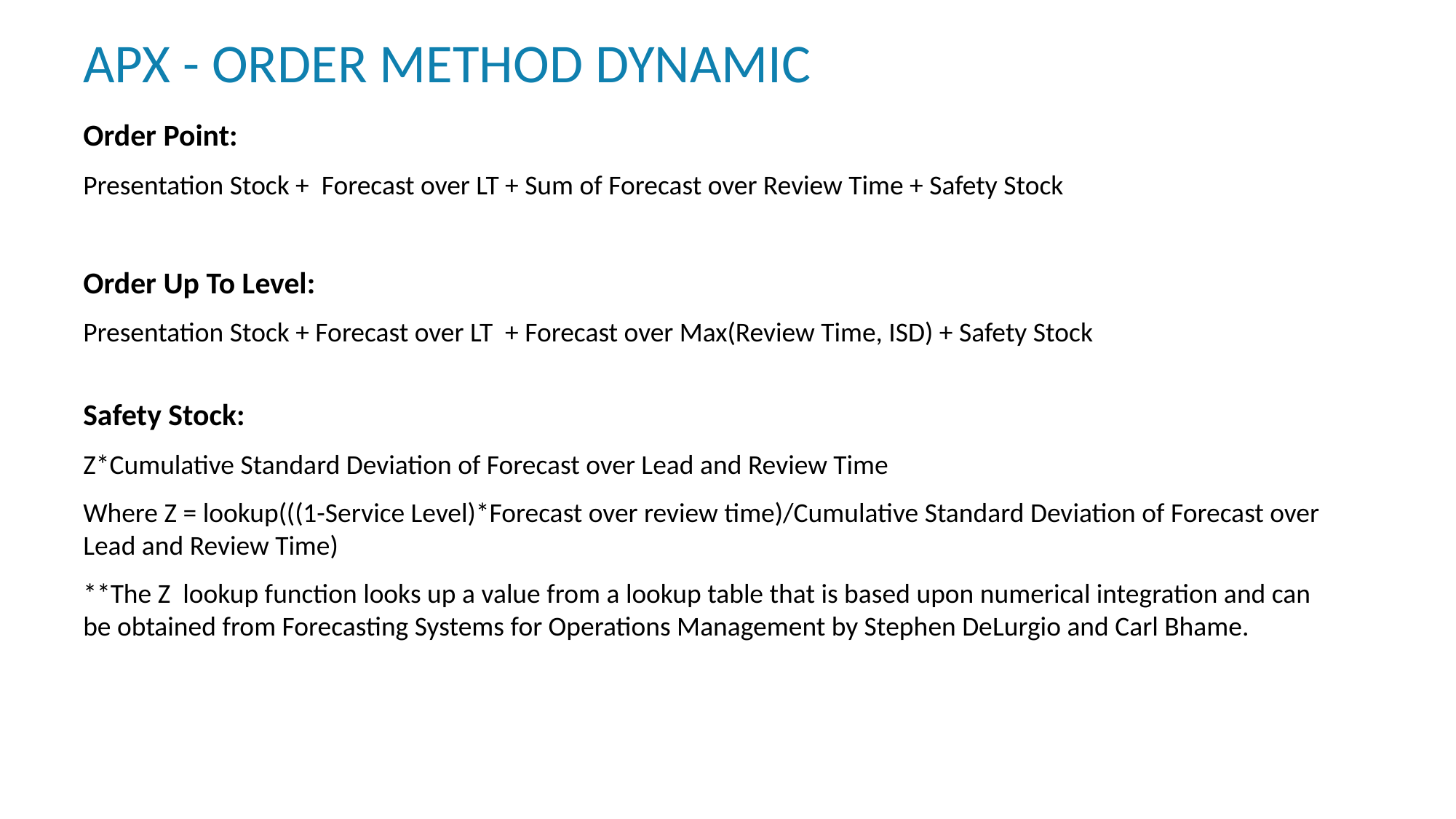

# APX - Order Method dynamic
Order Point:
Presentation Stock +  Forecast over LT + Sum of Forecast over Review Time + Safety Stock

Order Up To Level:
Presentation Stock + Forecast over LT  + Forecast over Max(Review Time, ISD) + Safety Stock
Safety Stock:
Z*Cumulative Standard Deviation of Forecast over Lead and Review Time
Where Z = lookup(((1-Service Level)*Forecast over review time)/Cumulative Standard Deviation of Forecast over Lead and Review Time)
**The Z  lookup function looks up a value from a lookup table that is based upon numerical integration and can be obtained from Forecasting Systems for Operations Management by Stephen DeLurgio and Carl Bhame.